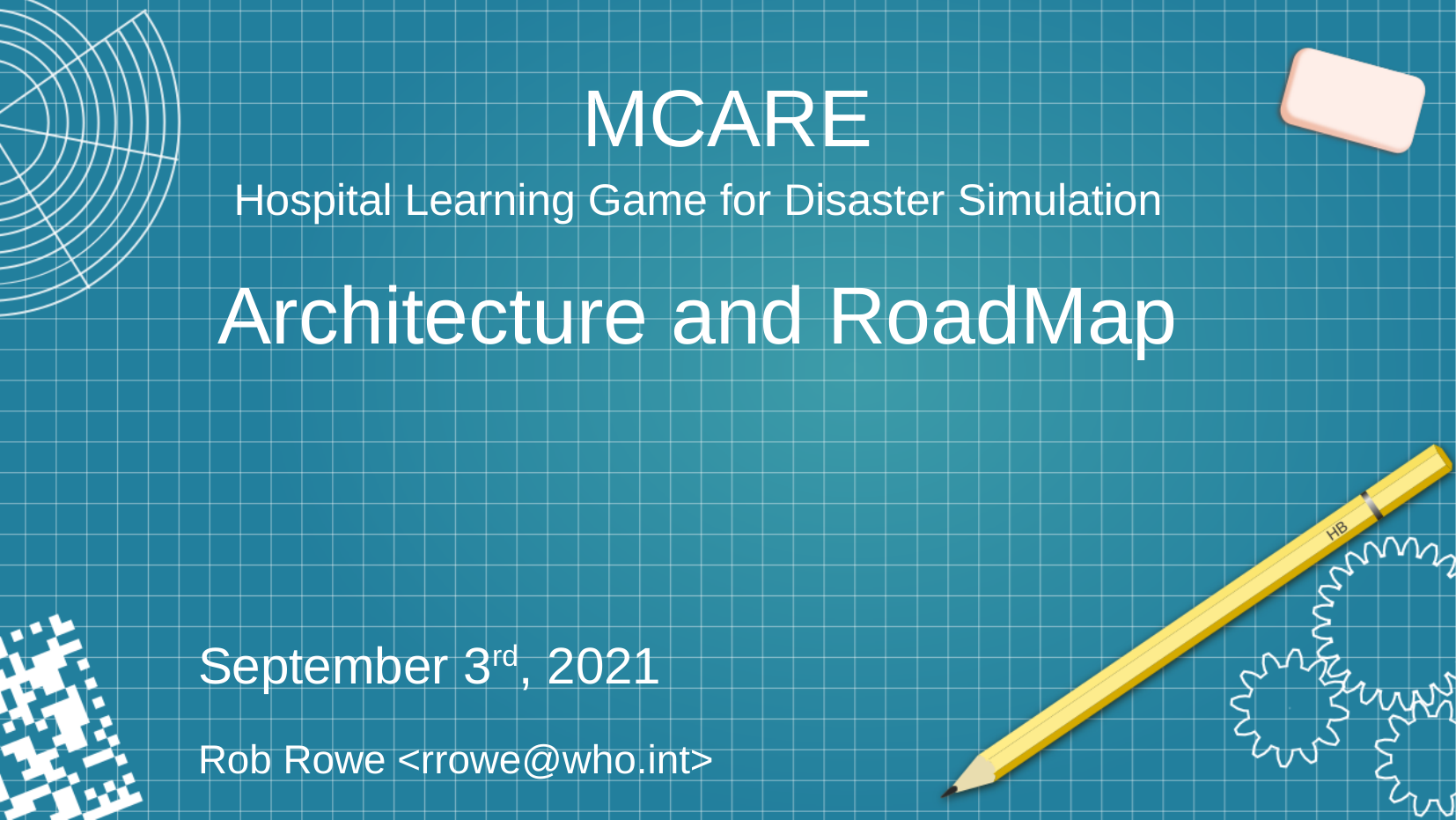

Hospital Learning Game for Disaster Simulation
MCARE
Architecture and RoadMap
September 3rd, 2021
Rob Rowe <rrowe@who.int>